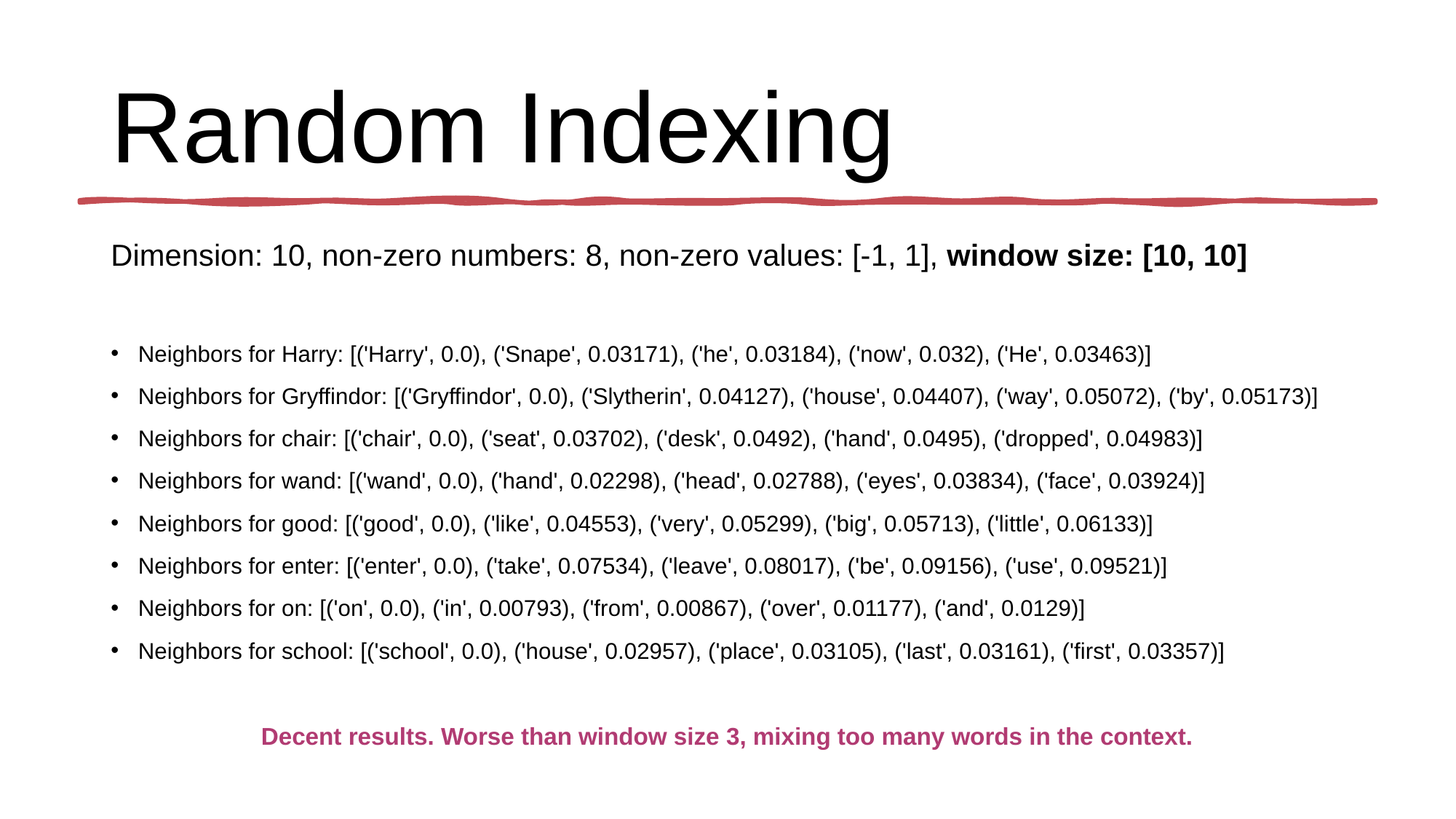

# Random Indexing

Dimension: 10, non-zero numbers: 8, non-zero values: [-1, 1], window size: [10, 10]

Neighbors for Harry: [('Harry', 0.0), ('Snape', 0.03171), ('he', 0.03184), ('now', 0.032), ('He', 0.03463)]
Neighbors for Gryffindor: [('Gryffindor', 0.0), ('Slytherin', 0.04127), ('house', 0.04407), ('way', 0.05072), ('by', 0.05173)]
Neighbors for chair: [('chair', 0.0), ('seat', 0.03702), ('desk', 0.0492), ('hand', 0.0495), ('dropped', 0.04983)]
Neighbors for wand: [('wand', 0.0), ('hand', 0.02298), ('head', 0.02788), ('eyes', 0.03834), ('face', 0.03924)]
Neighbors for good: [('good', 0.0), ('like', 0.04553), ('very', 0.05299), ('big', 0.05713), ('little', 0.06133)]
Neighbors for enter: [('enter', 0.0), ('take', 0.07534), ('leave', 0.08017), ('be', 0.09156), ('use', 0.09521)]
Neighbors for on: [('on', 0.0), ('in', 0.00793), ('from', 0.00867), ('over', 0.01177), ('and', 0.0129)]
Neighbors for school: [('school', 0.0), ('house', 0.02957), ('place', 0.03105), ('last', 0.03161), ('first', 0.03357)]

Decent results. Worse than window size 3, mixing too many words in the context.